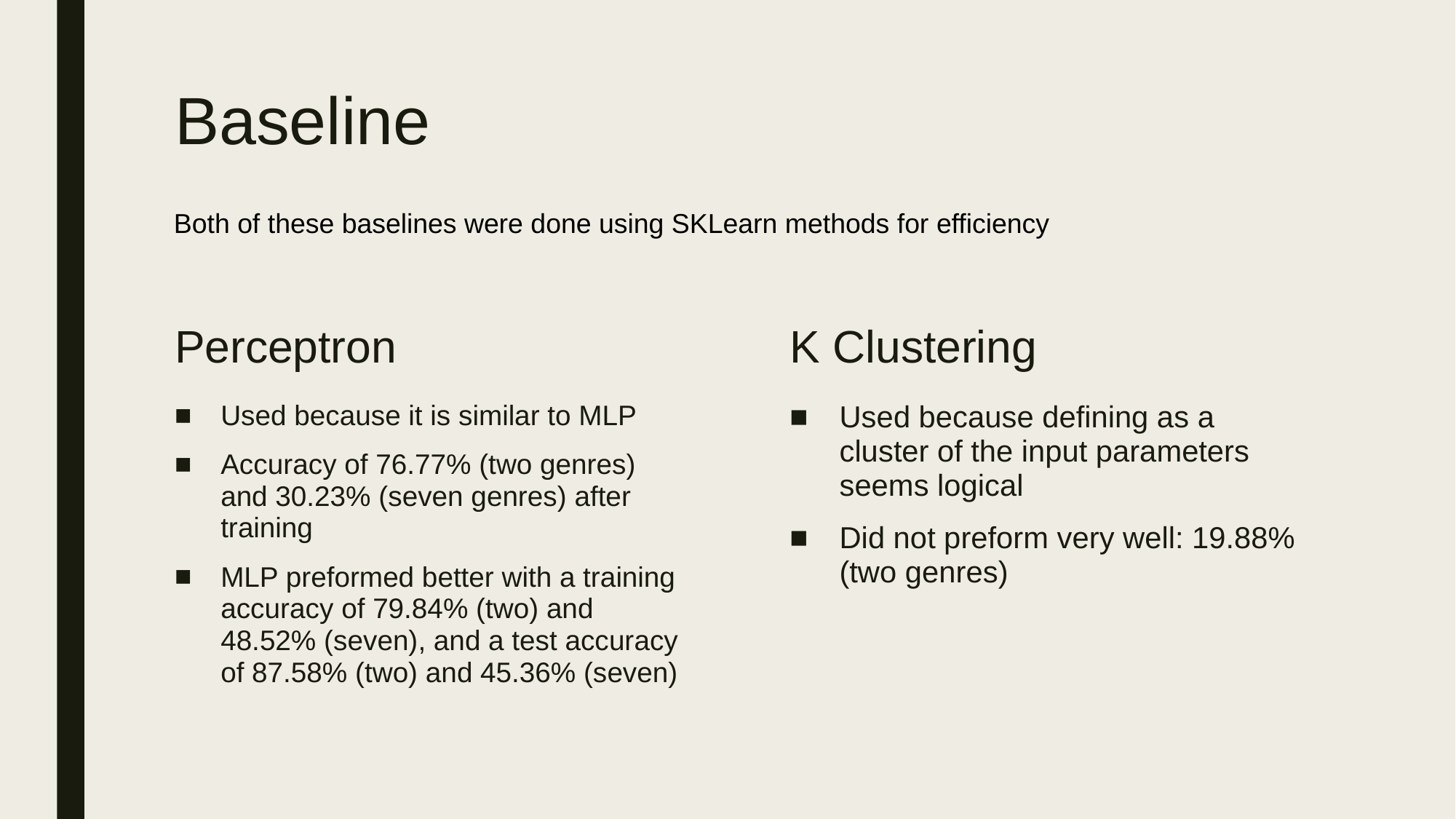

# Baseline
Both of these baselines were done using SKLearn methods for efficiency
Perceptron
K Clustering
Used because it is similar to MLP
Accuracy of 76.77% (two genres) and 30.23% (seven genres) after training
MLP preformed better with a training accuracy of 79.84% (two) and 48.52% (seven), and a test accuracy of 87.58% (two) and 45.36% (seven)
Used because defining as a cluster of the input parameters seems logical
Did not preform very well: 19.88% (two genres)